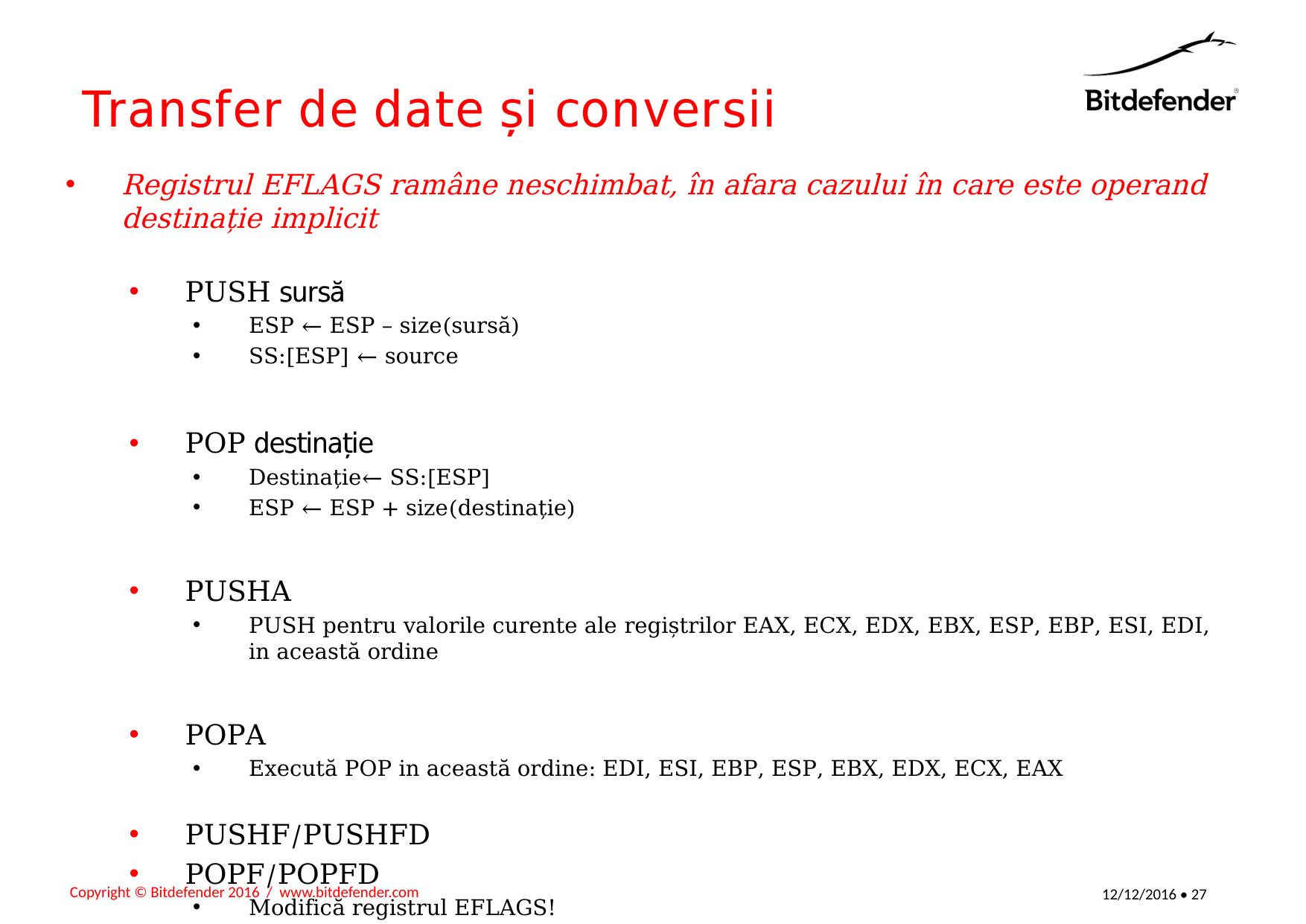

Transfer de date și conversii
Registrul EFLAGS ramâne neschimbat, în afara cazului în care este operand destinație implicit

PUSH sursă
ESP ← ESP – size(sursă)
SS:[ESP] ← source

POP destinație
Destinație← SS:[ESP]
ESP ← ESP + size(destinație)

PUSHA
PUSH pentru valorile curente ale regiștrilor EAX, ECX, EDX, EBX, ESP, EBP, ESI, EDI, in această ordine

POPA
Execută POP in această ordine: EDI, ESI, EBP, ESP, EBX, EDX, ECX, EAX

PUSHF/PUSHFD
POPF/POPFD
Modifică registrul EFLAGS!